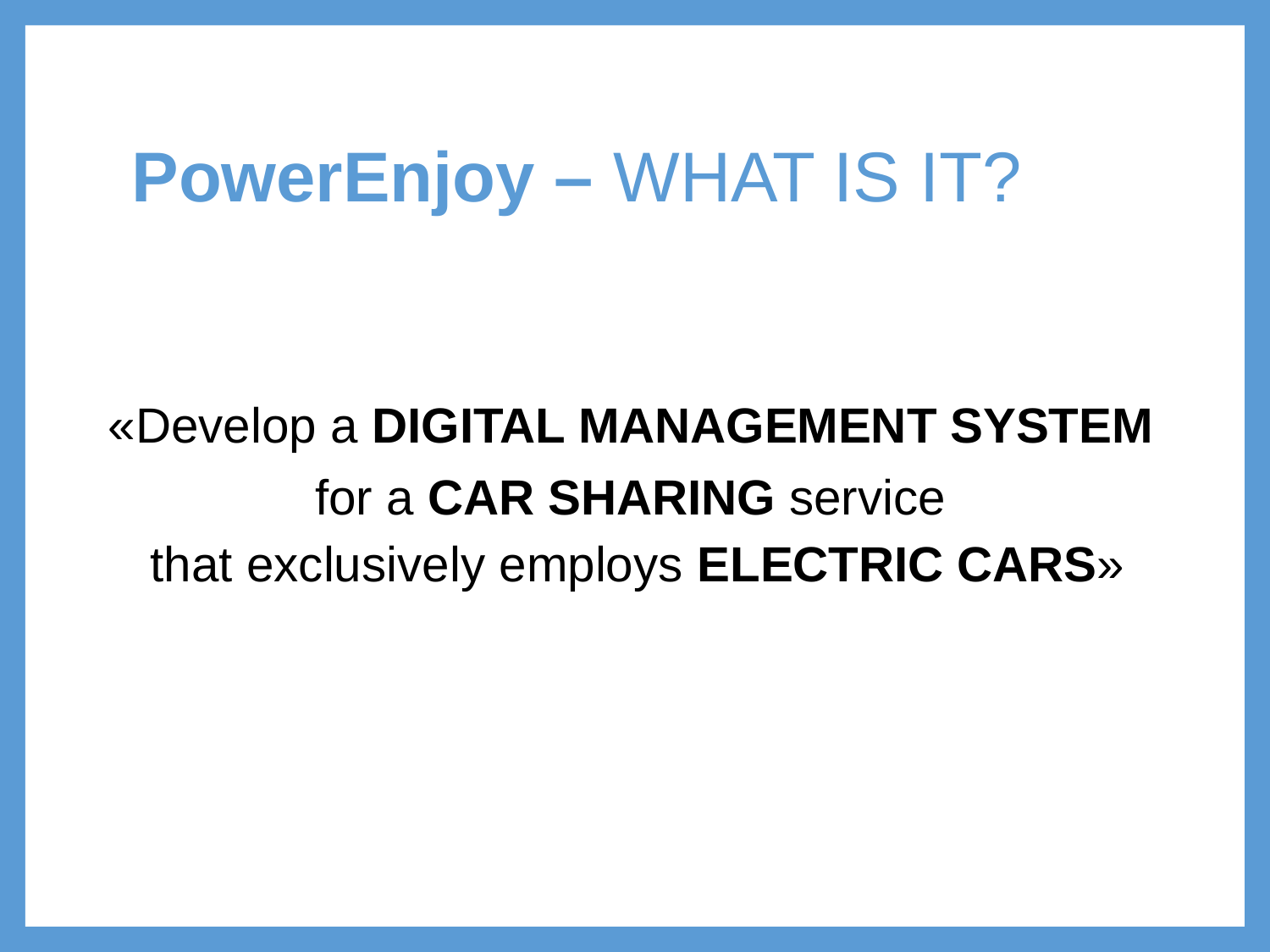

# PowerEnjoy – WHAT IS IT?
«Develop a DIGITAL MANAGEMENT SYSTEM
for a CAR SHARING service
that exclusively employs ELECTRIC CARS»